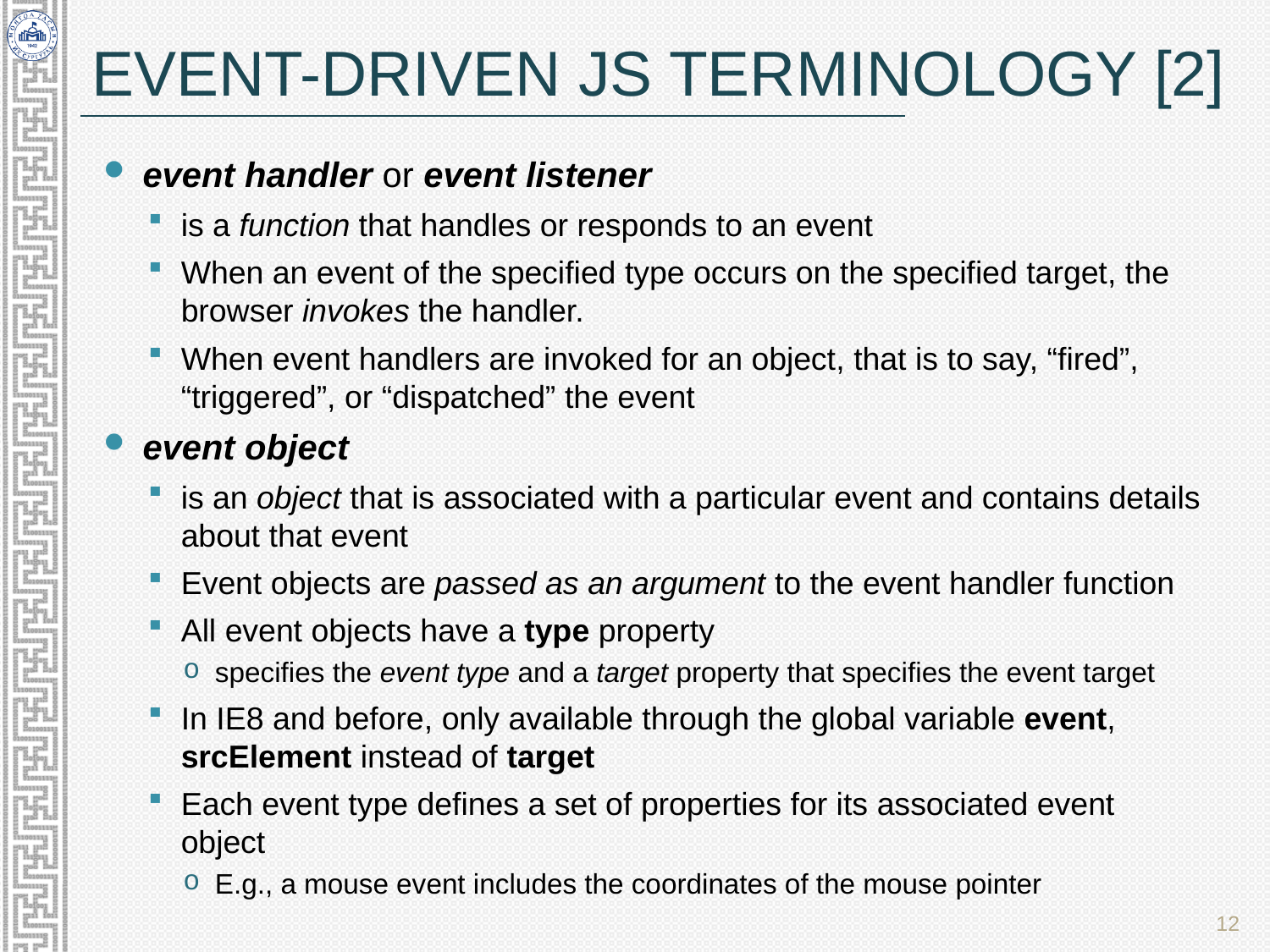

# Event-Driven JS terminology [2]
event handler or event listener
is a function that handles or responds to an event
When an event of the specified type occurs on the specified target, the browser invokes the handler.
When event handlers are invoked for an object, that is to say, “fired”, “triggered”, or “dispatched” the event
event object
is an object that is associated with a particular event and contains details
about that event
Event objects are passed as an argument to the event handler function
All event objects have a type property
specifies the event type and a target property that specifies the event target
In IE8 and before, only available through the global variable event, srcElement instead of target
Each event type defines a set of properties for its associated event
object
E.g., a mouse event includes the coordinates of the mouse pointer
12